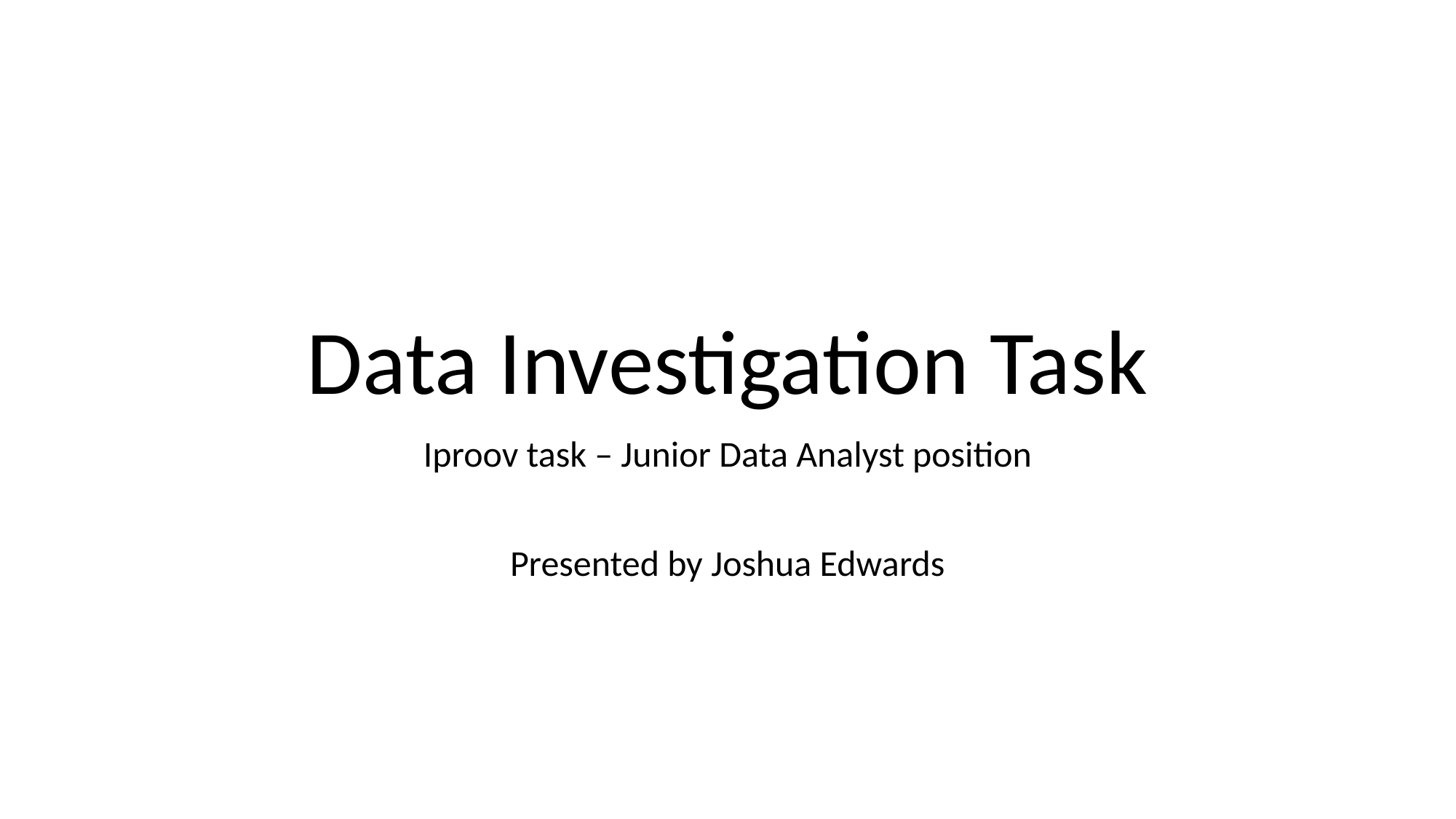

# Data Investigation Task
Iproov task – Junior Data Analyst position

Presented by Joshua Edwards